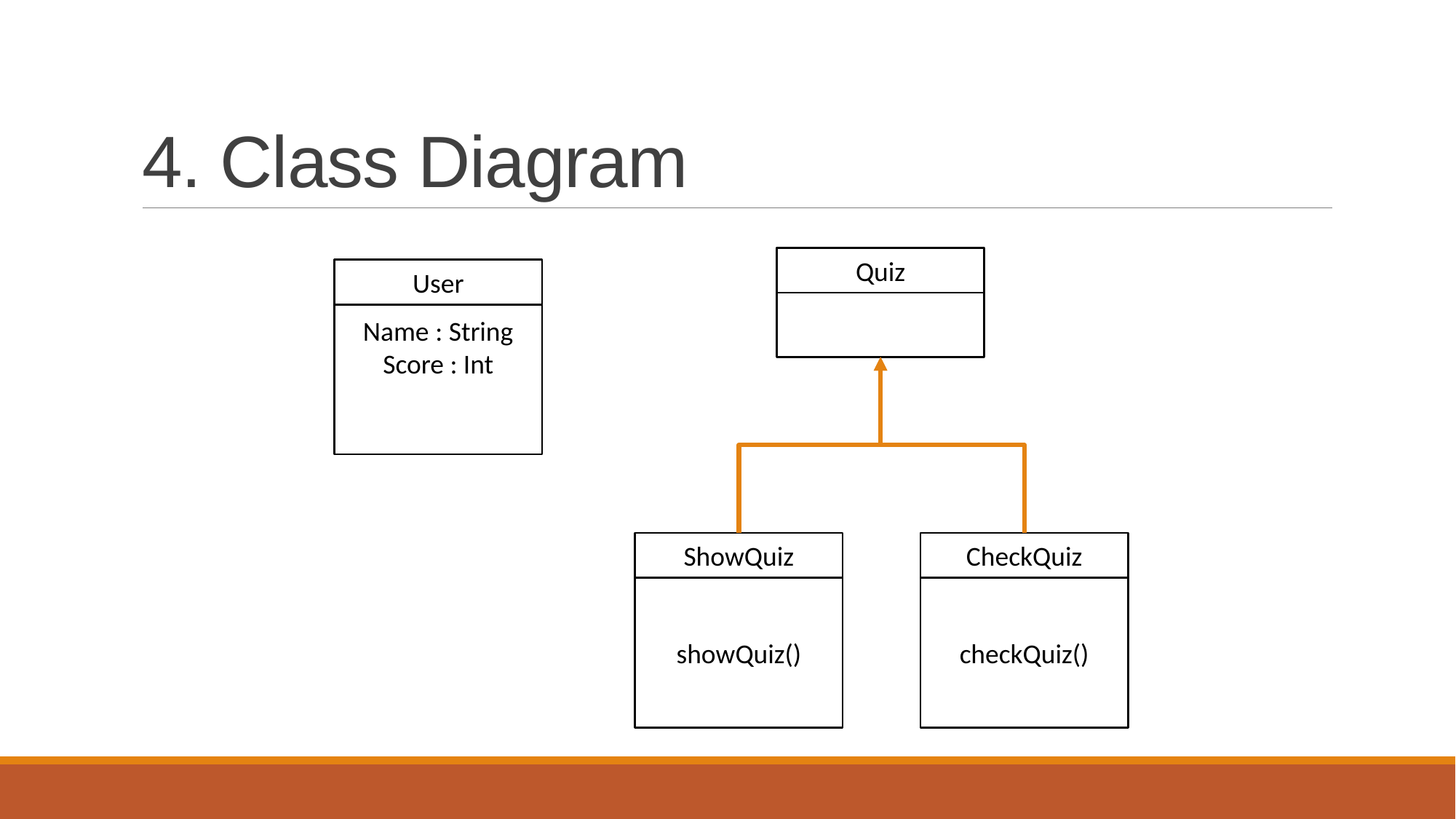

# 4. Class Diagram
Quiz

ShowQuiz
CheckQuiz
showQuiz()
checkQuiz()
User
Name : String
Score : Int